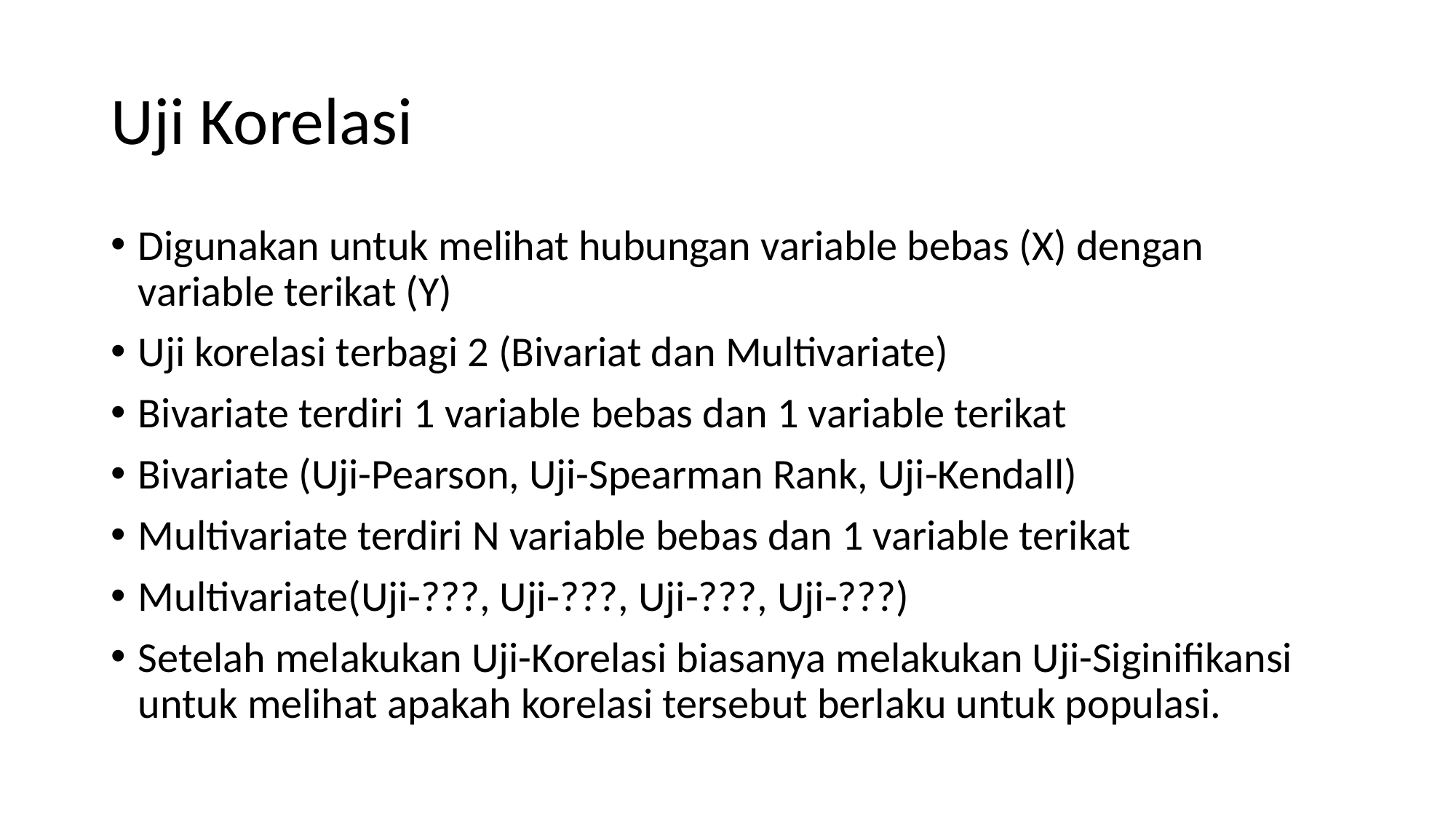

# Uji Korelasi
Digunakan untuk melihat hubungan variable bebas (X) dengan variable terikat (Y)
Uji korelasi terbagi 2 (Bivariat dan Multivariate)
Bivariate terdiri 1 variable bebas dan 1 variable terikat
Bivariate (Uji-Pearson, Uji-Spearman Rank, Uji-Kendall)
Multivariate terdiri N variable bebas dan 1 variable terikat
Multivariate(Uji-???, Uji-???, Uji-???, Uji-???)
Setelah melakukan Uji-Korelasi biasanya melakukan Uji-Siginifikansi untuk melihat apakah korelasi tersebut berlaku untuk populasi.